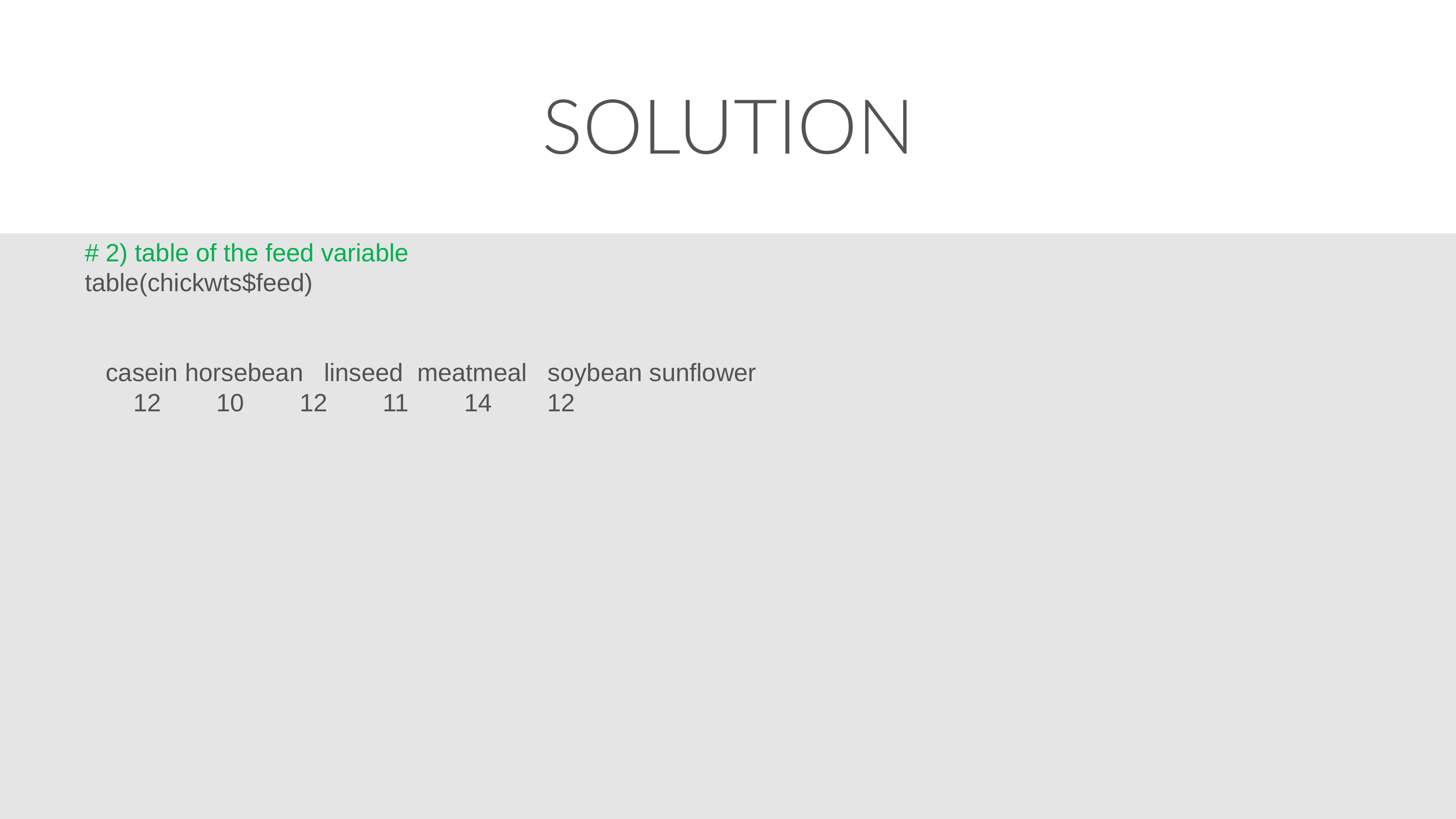

# Solution
# 2) table of the feed variable
table(chickwts$feed)

   casein horsebean   linseed  meatmeal   soybean sunflower
       12        10        12        11        14        12